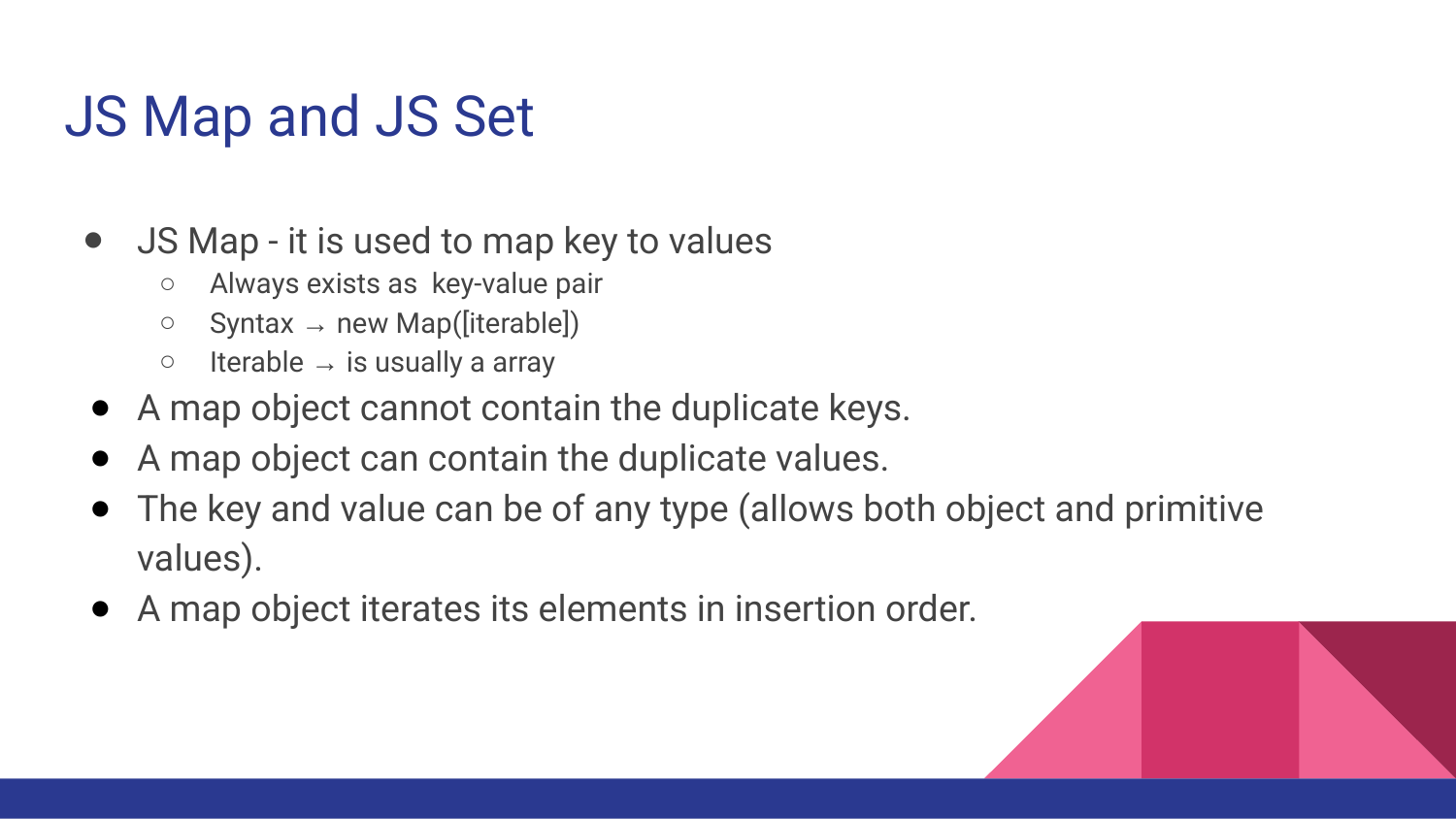

# JS Map and JS Set
JS Map - it is used to map key to values
Always exists as  key-value pair
Syntax → new Map([iterable])
Iterable → is usually a array
A map object cannot contain the duplicate keys.
A map object can contain the duplicate values.
The key and value can be of any type (allows both object and primitive values).
A map object iterates its elements in insertion order.